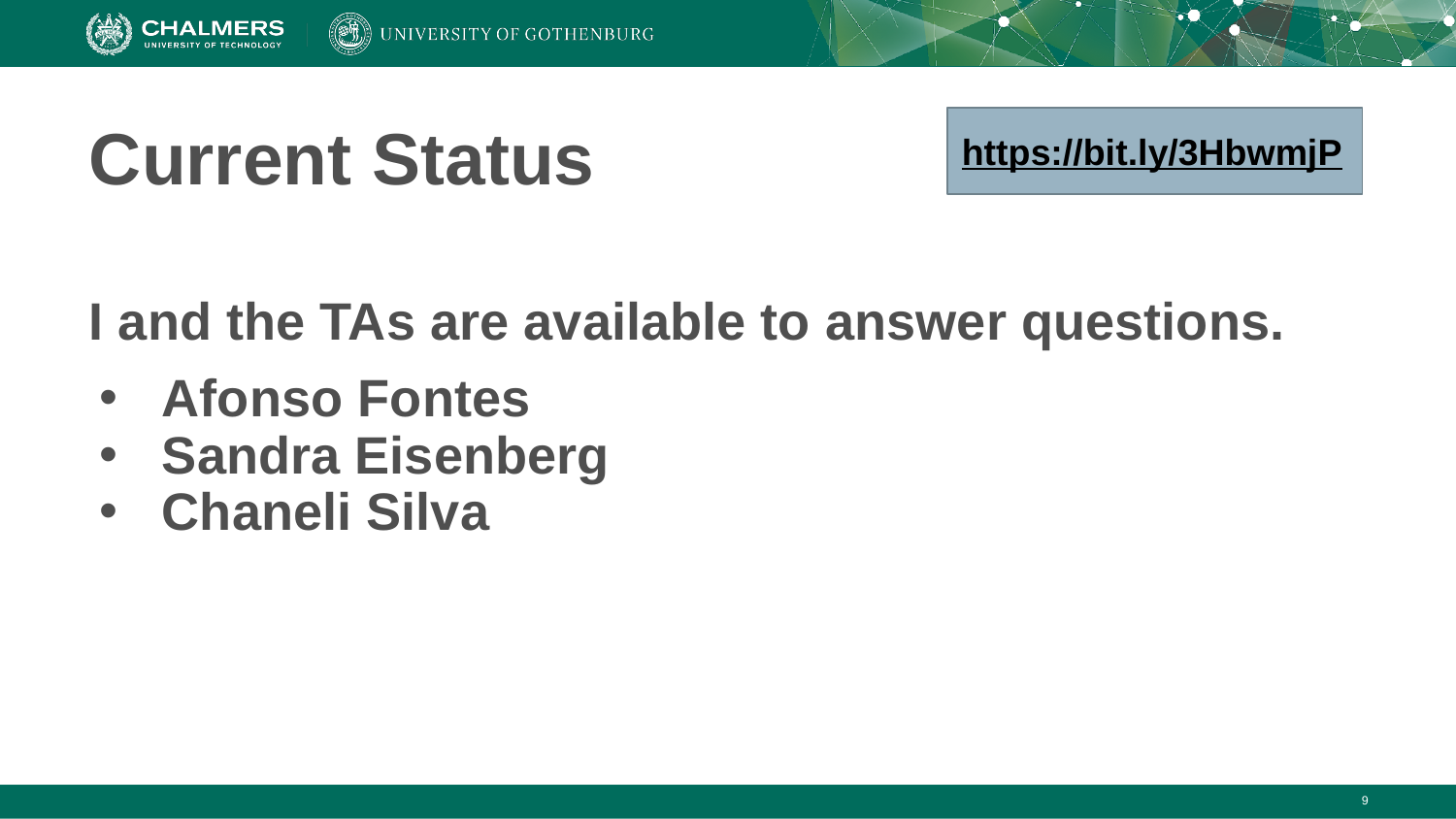

# Current Status
https://bit.ly/3HbwmjP

I and the TAs are available to answer questions.
Afonso Fontes
Sandra Eisenberg
Chaneli Silva
9